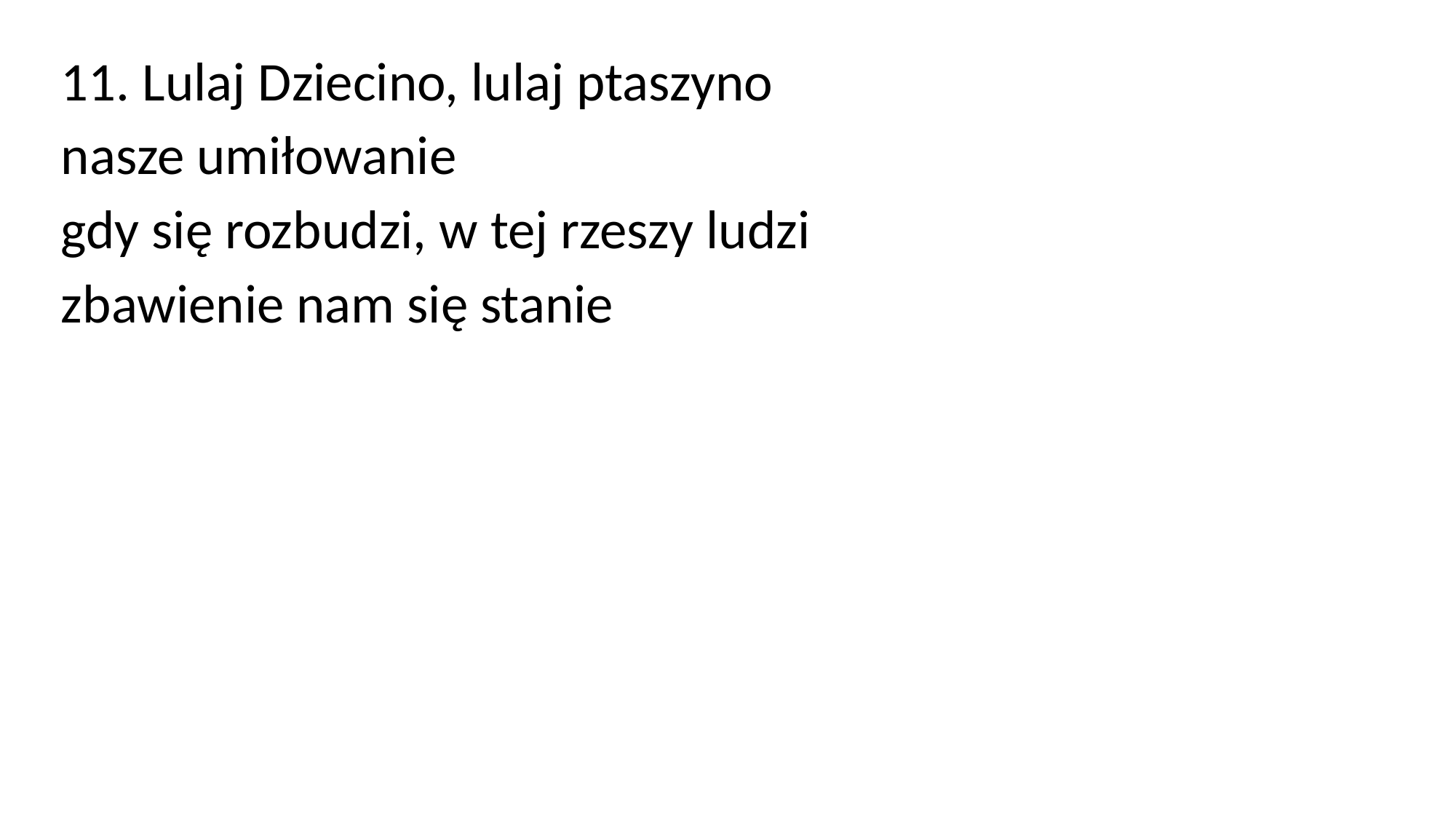

11. Lulaj Dziecino, lulaj ptaszyno
nasze umiłowanie
gdy się rozbudzi, w tej rzeszy ludzi
zbawienie nam się stanie